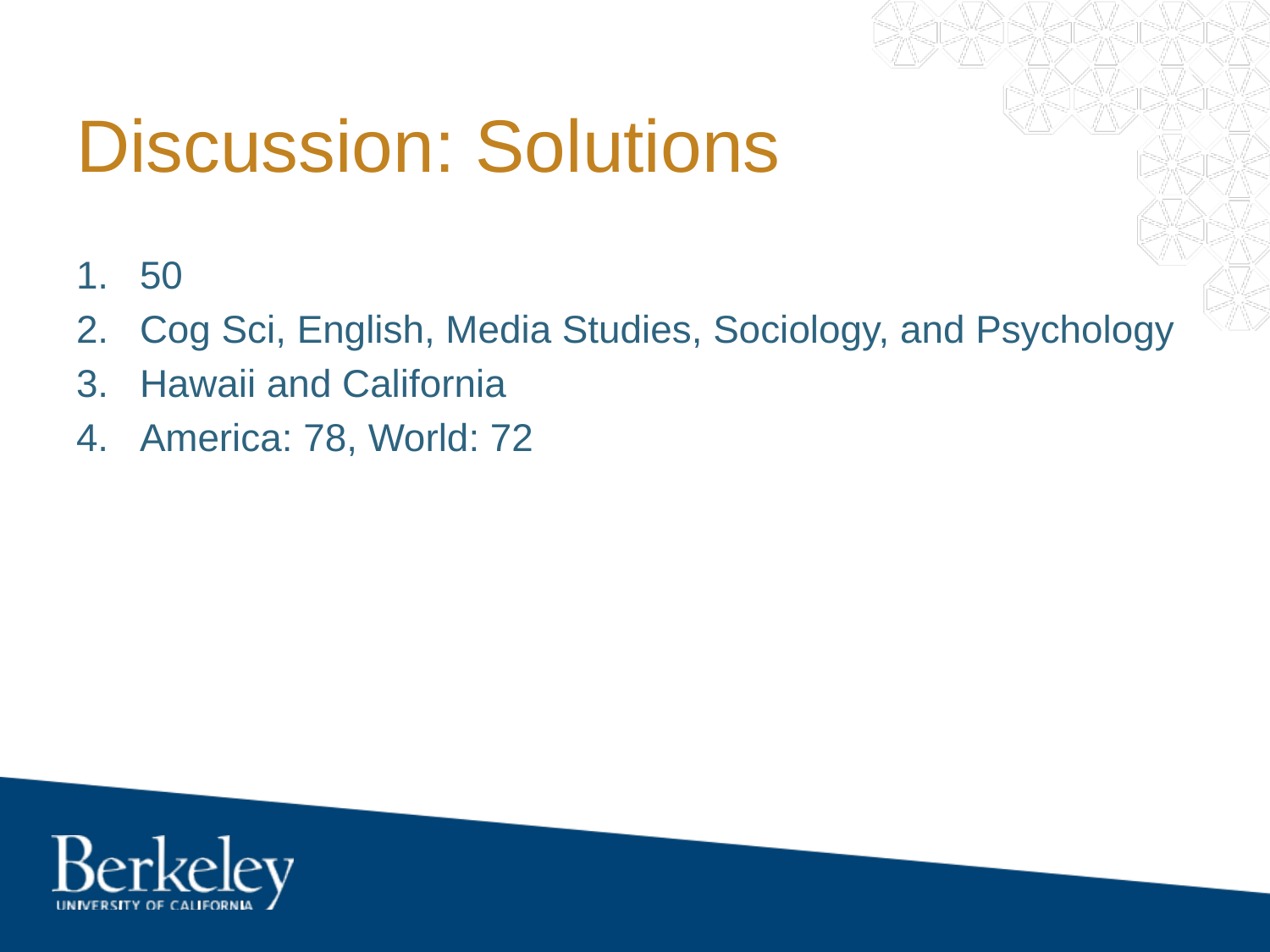

# Discussion: Solutions
50
Cog Sci, English, Media Studies, Sociology, and Psychology
Hawaii and California
America: 78, World: 72